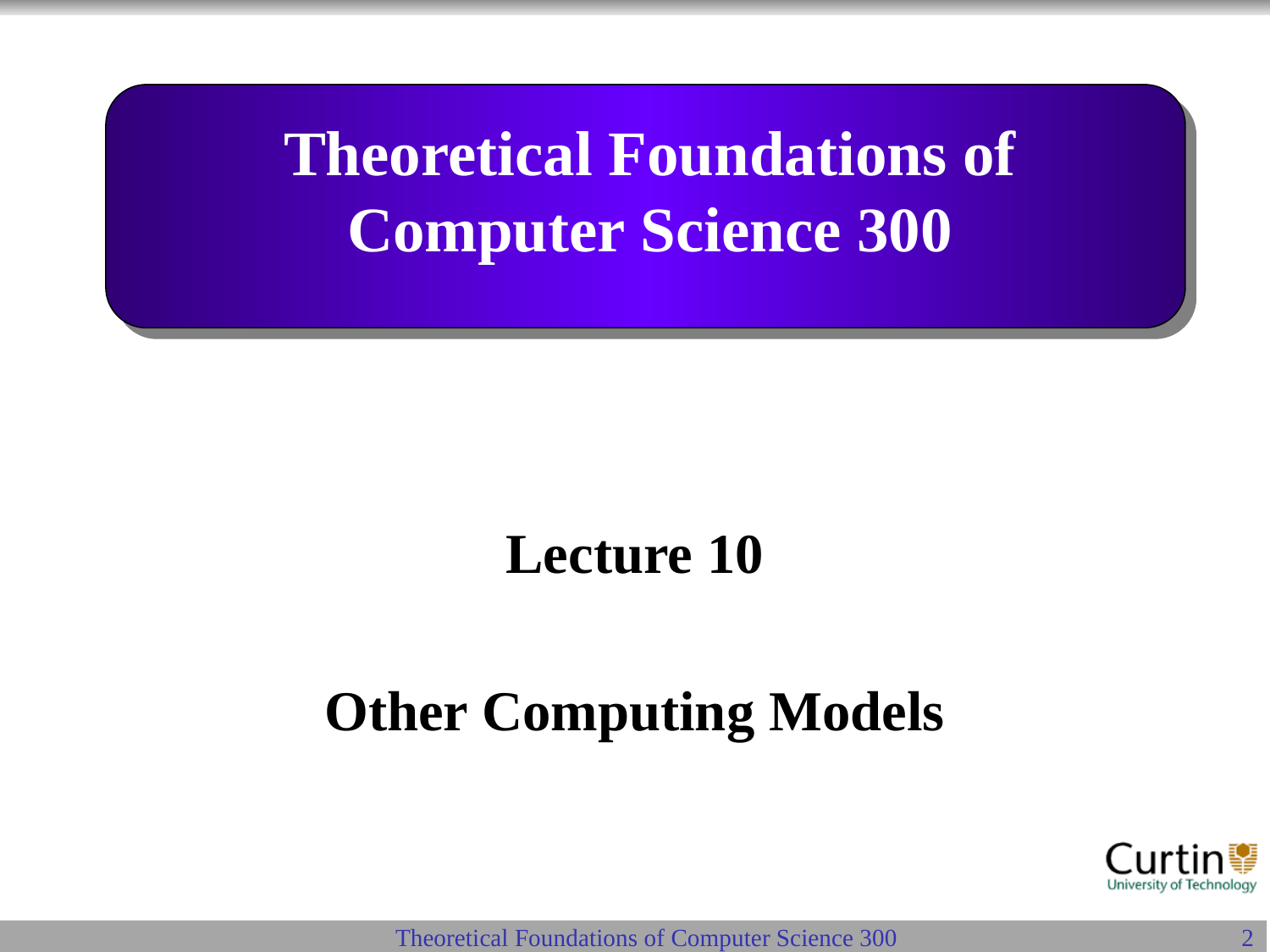

Theoretical Foundations of Computer Science 300
Lecture 10

Other Computing Models